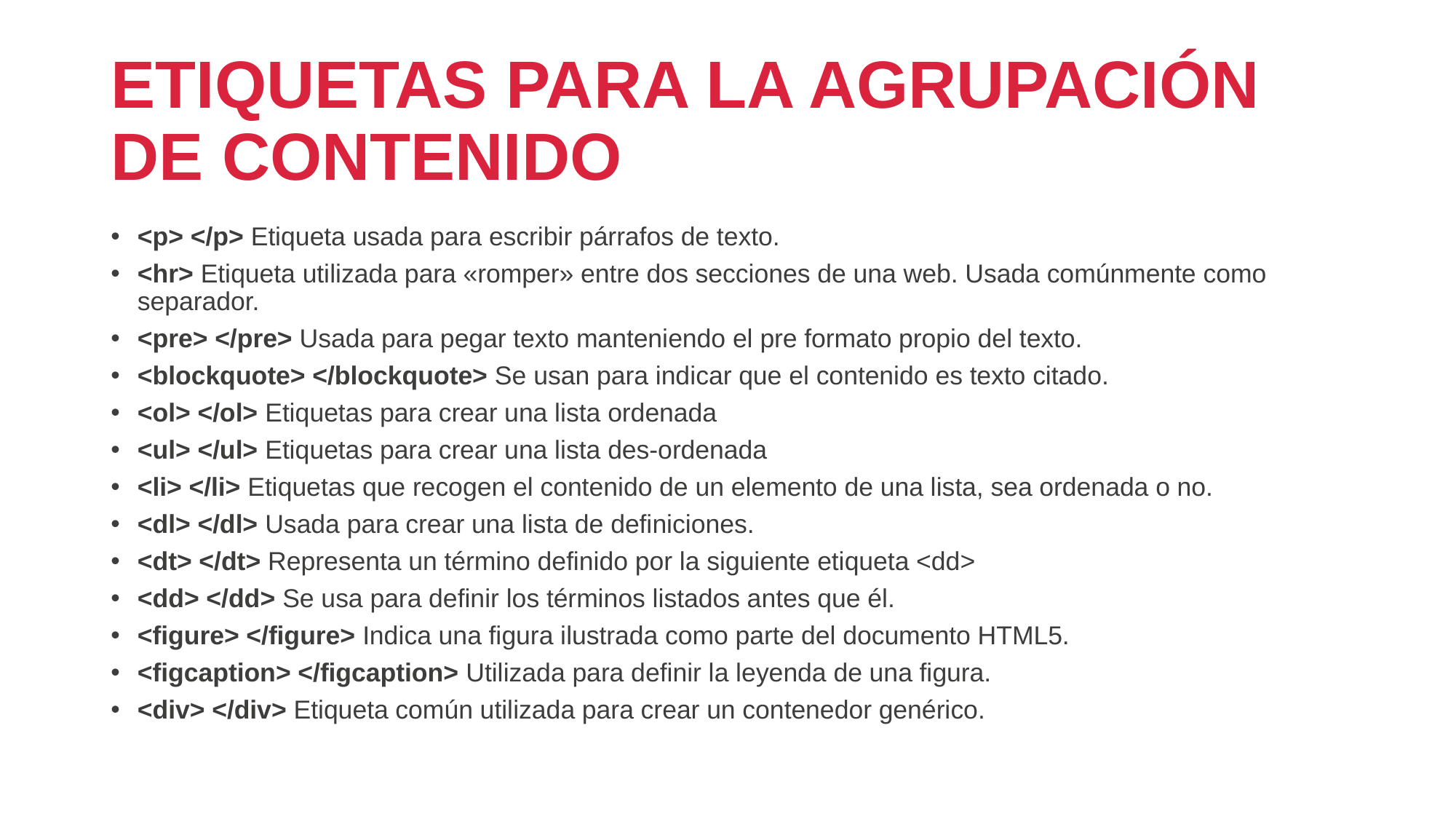

# ETIQUETAS PARA LA AGRUPACIÓN DE CONTENIDO
<p> </p> Etiqueta usada para escribir párrafos de texto.
<hr> Etiqueta utilizada para «romper» entre dos secciones de una web. Usada comúnmente como separador.
<pre> </pre> Usada para pegar texto manteniendo el pre formato propio del texto.
<blockquote> </blockquote> Se usan para indicar que el contenido es texto citado.
<ol> </ol> Etiquetas para crear una lista ordenada
<ul> </ul> Etiquetas para crear una lista des-ordenada
<li> </li> Etiquetas que recogen el contenido de un elemento de una lista, sea ordenada o no.
<dl> </dl> Usada para crear una lista de definiciones.
<dt> </dt> Representa un término definido por la siguiente etiqueta <dd>
<dd> </dd> Se usa para definir los términos listados antes que él.
<figure> </figure> Indica una figura ilustrada como parte del documento HTML5.
<figcaption> </figcaption> Utilizada para definir la leyenda de una figura.
<div> </div> Etiqueta común utilizada para crear un contenedor genérico.